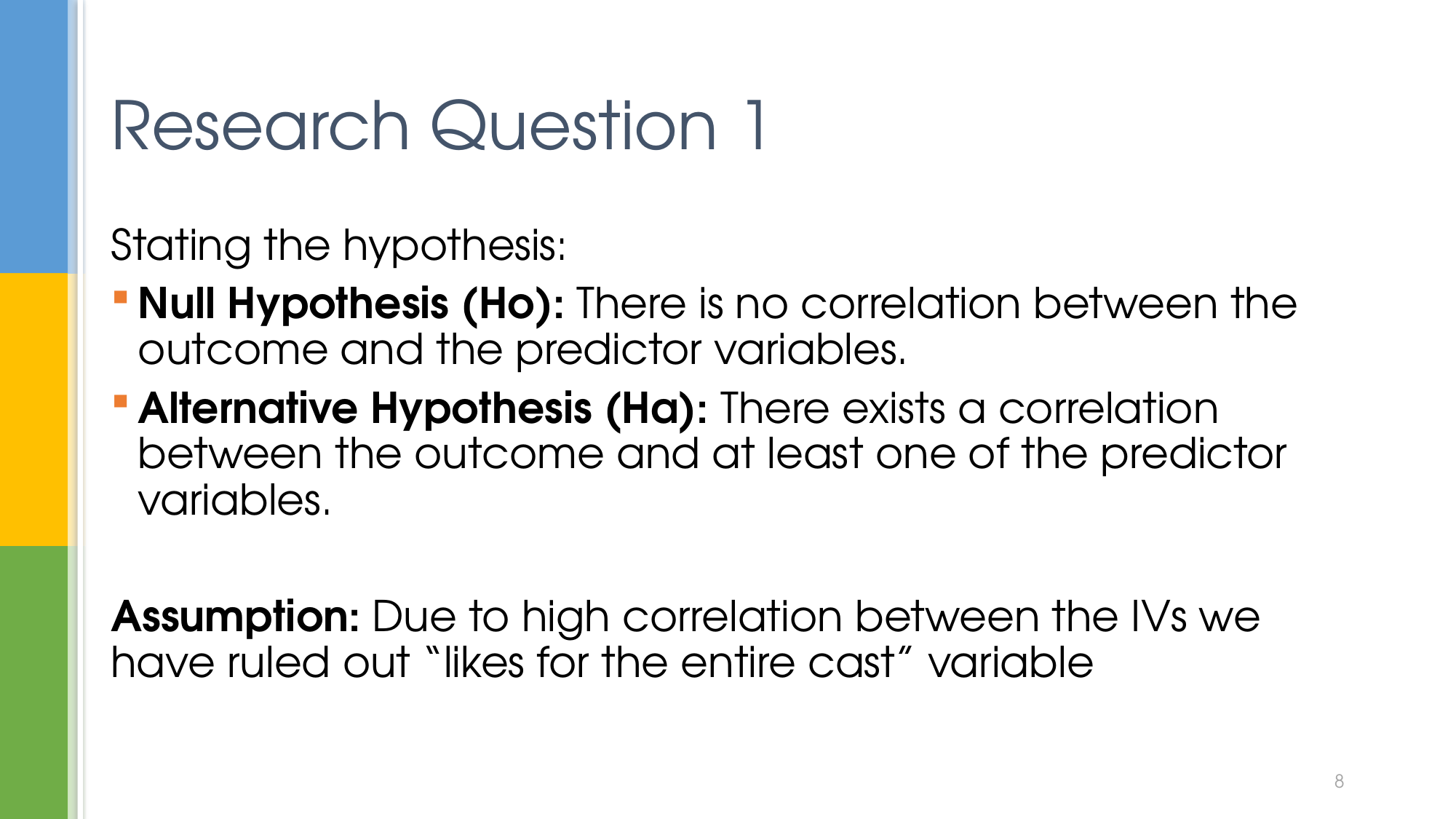

# Research Question 1
Stating the hypothesis:
Null Hypothesis (Ho): There is no correlation between the outcome and the predictor variables.
Alternative Hypothesis (Ha): There exists a correlation between the outcome and at least one of the predictor variables.

Assumption: Due to high correlation between the IVs we have ruled out “likes for the entire cast” variable
8